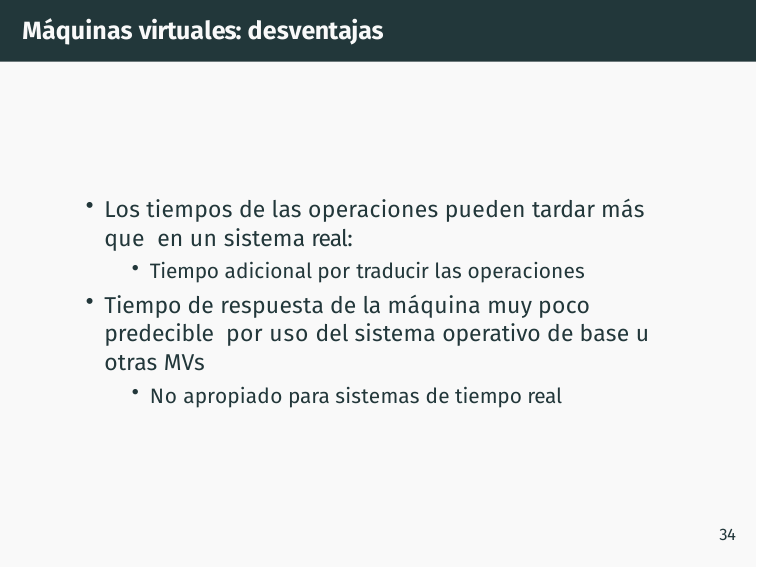

# Máquinas virtuales: desventajas
Los tiempos de las operaciones pueden tardar más que  en un sistema real:
Tiempo adicional por traducir las operaciones
Tiempo de respuesta de la máquina muy poco predecible  por uso del sistema operativo de base u otras MVs
No apropiado para sistemas de tiempo real
34